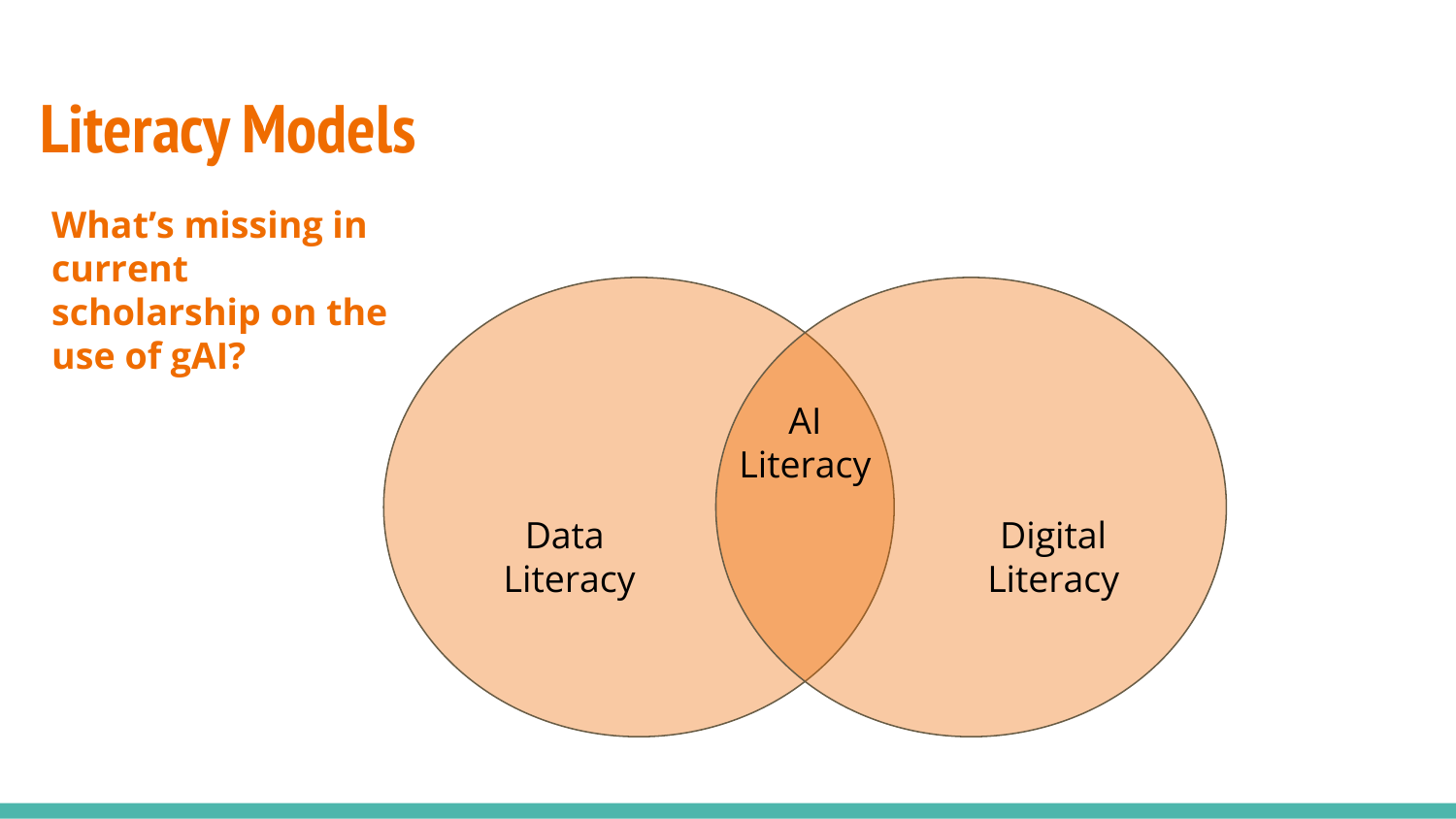

# Literacy Models
What’s missing in current scholarship on the use of gAI?

AI Literacy
Data
Literacy
Digital Literacy